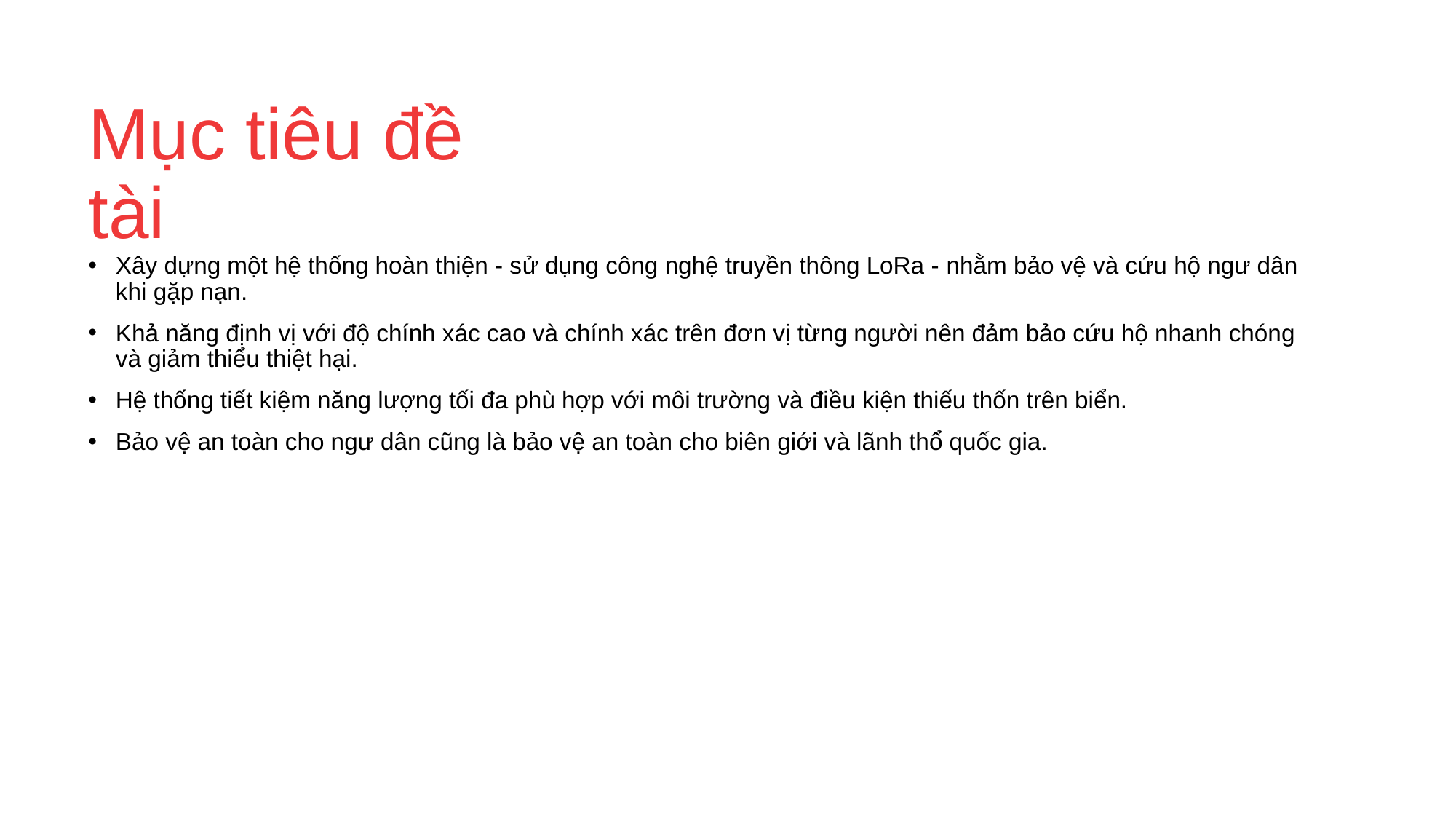

# Mục tiêu đề tài
Xây dựng một hệ thống hoàn thiện - sử dụng công nghệ truyền thông LoRa - nhằm bảo vệ và cứu hộ ngư dân khi gặp nạn.
Khả năng định vị với độ chính xác cao và chính xác trên đơn vị từng người nên đảm bảo cứu hộ nhanh chóng và giảm thiểu thiệt hại.
Hệ thống tiết kiệm năng lượng tối đa phù hợp với môi trường và điều kiện thiếu thốn trên biển.
Bảo vệ an toàn cho ngư dân cũng là bảo vệ an toàn cho biên giới và lãnh thổ quốc gia.